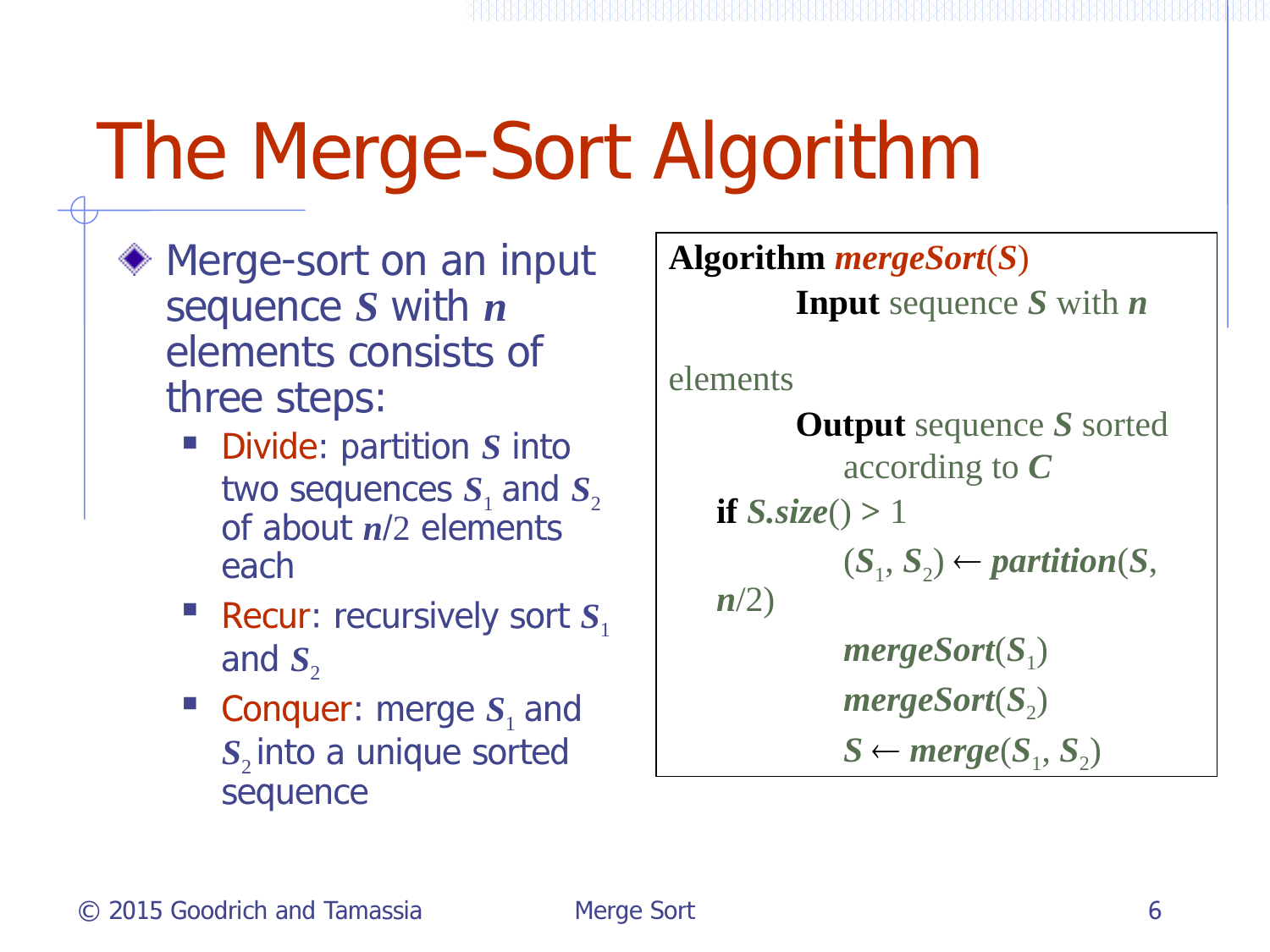

# The Merge-Sort Algorithm
Merge-sort on an input sequence S with n elements consists of three steps:
Divide: partition S into two sequences S1 and S2 of about n/2 elements each
Recur: recursively sort S1 and S2
Conquer: merge S1 and S2 into a unique sorted sequence
Algorithm mergeSort(S)
	Input sequence S with n 					elements
	Output sequence S sorted
	according to C
if S.size() > 1
	(S1, S2) ← partition(S, n/2)
	mergeSort(S1)
	mergeSort(S2)
	S ← merge(S1, S2)
Merge Sort
6